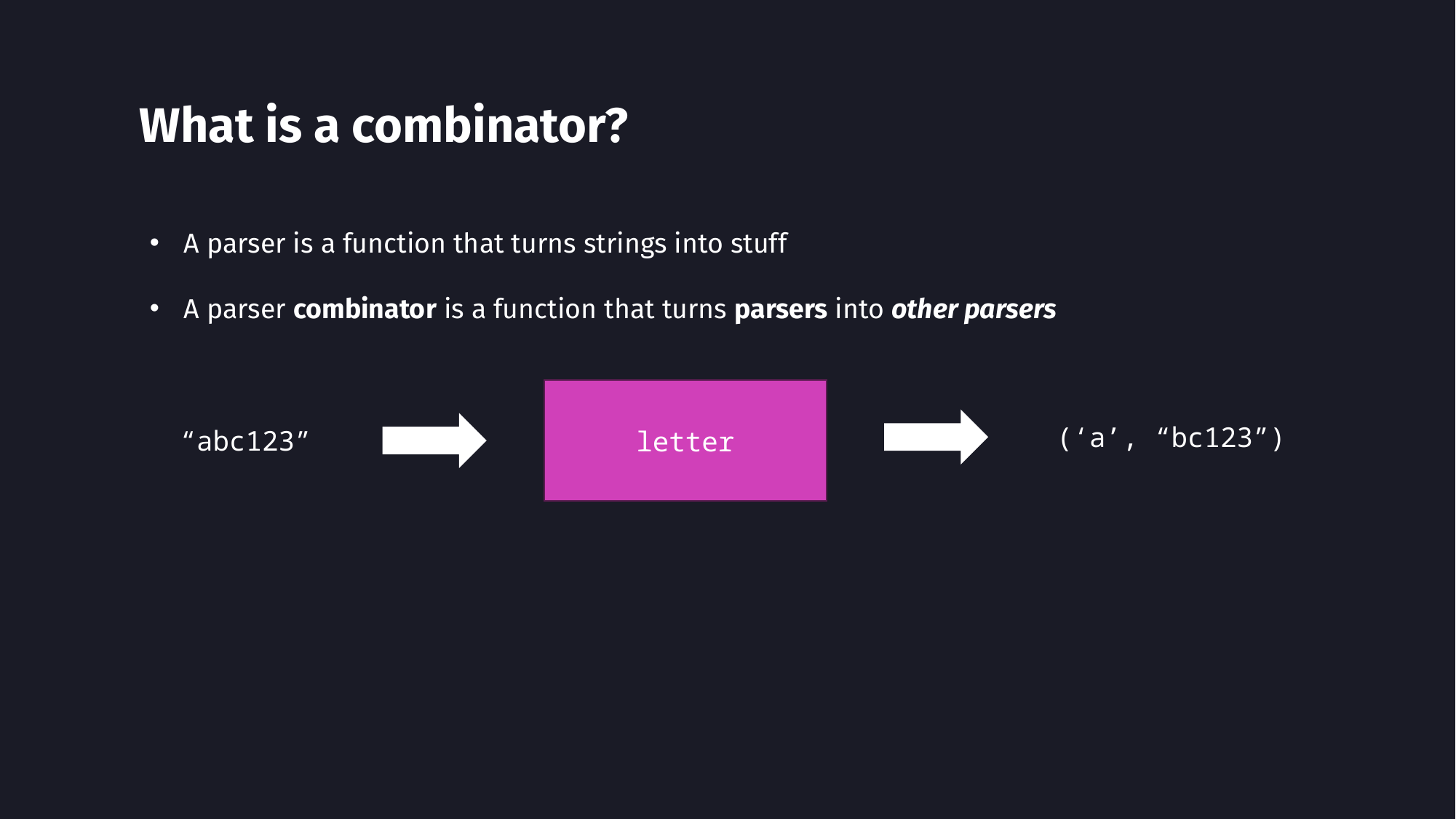

# What is a combinator?
A parser is a function that turns strings into stuff

A parser combinator is a function that turns parsers into other parsers

letter

(‘a’, “bc123”)
“abc123”